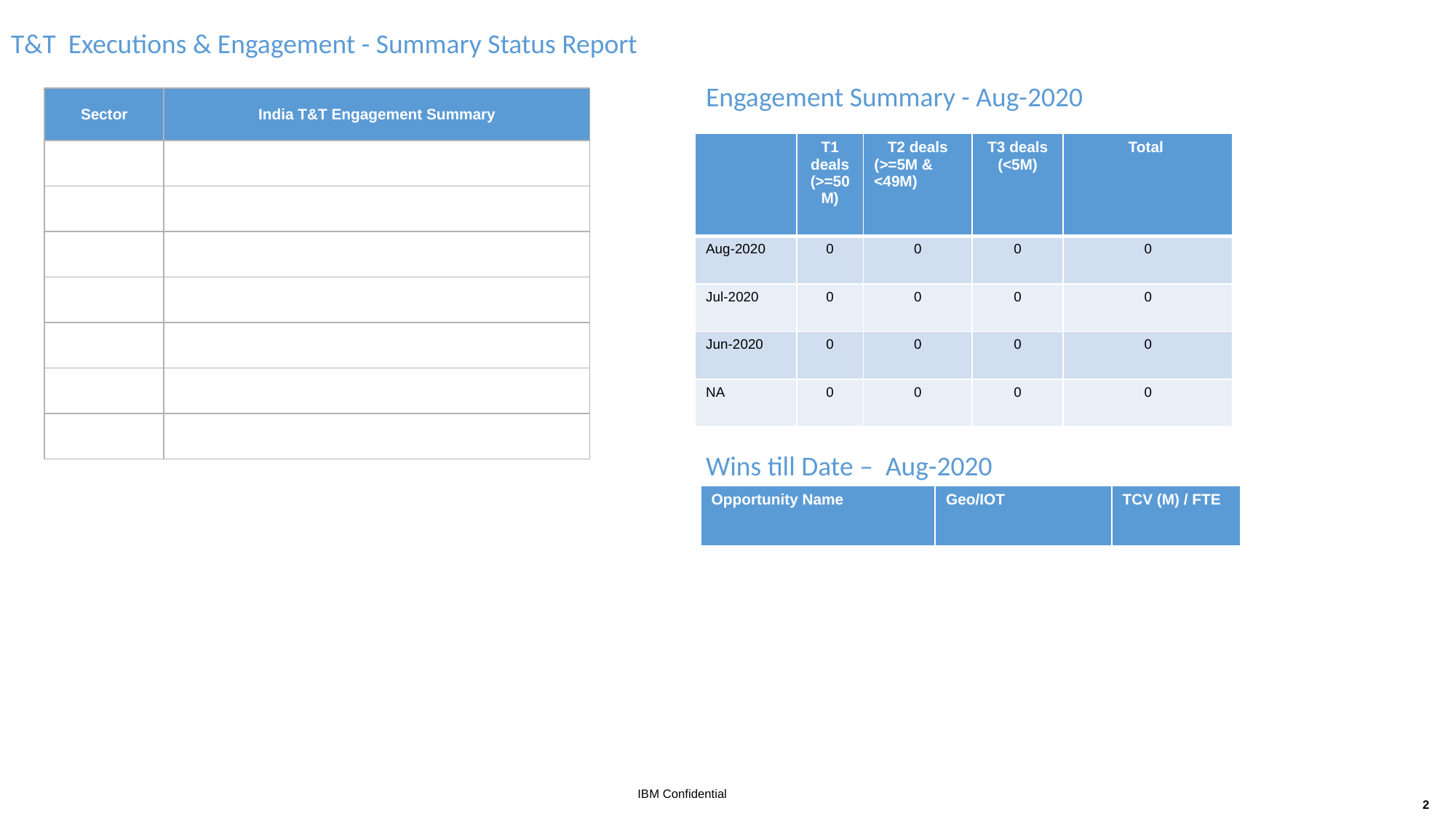

T&T  Executions & Engagement - Summary Status Report
Engagement Summary - Aug-2020
| Sector | India T&T Engagement Summary |
| --- | --- |
|  |  |
|  |  |
|  |  |
|  |  |
|  |  |
|  |  |
|  |  |
|  | T1 deals (>=50M) | T2 deals (>=5M & <49M) | T3 deals (<5M) | Total |
| --- | --- | --- | --- | --- |
| Aug-2020 | 0 | 0 | 0 | 0 |
| Jul-2020 | 0 | 0 | 0 | 0 |
| Jun-2020 | 0 | 0 | 0 | 0 |
| NA | 0 | 0 | 0 | 0 |
Wins till Date –  Aug-2020
| Opportunity Name | Geo/IOT | TCV (M) / FTE |
| --- | --- | --- |
2
2